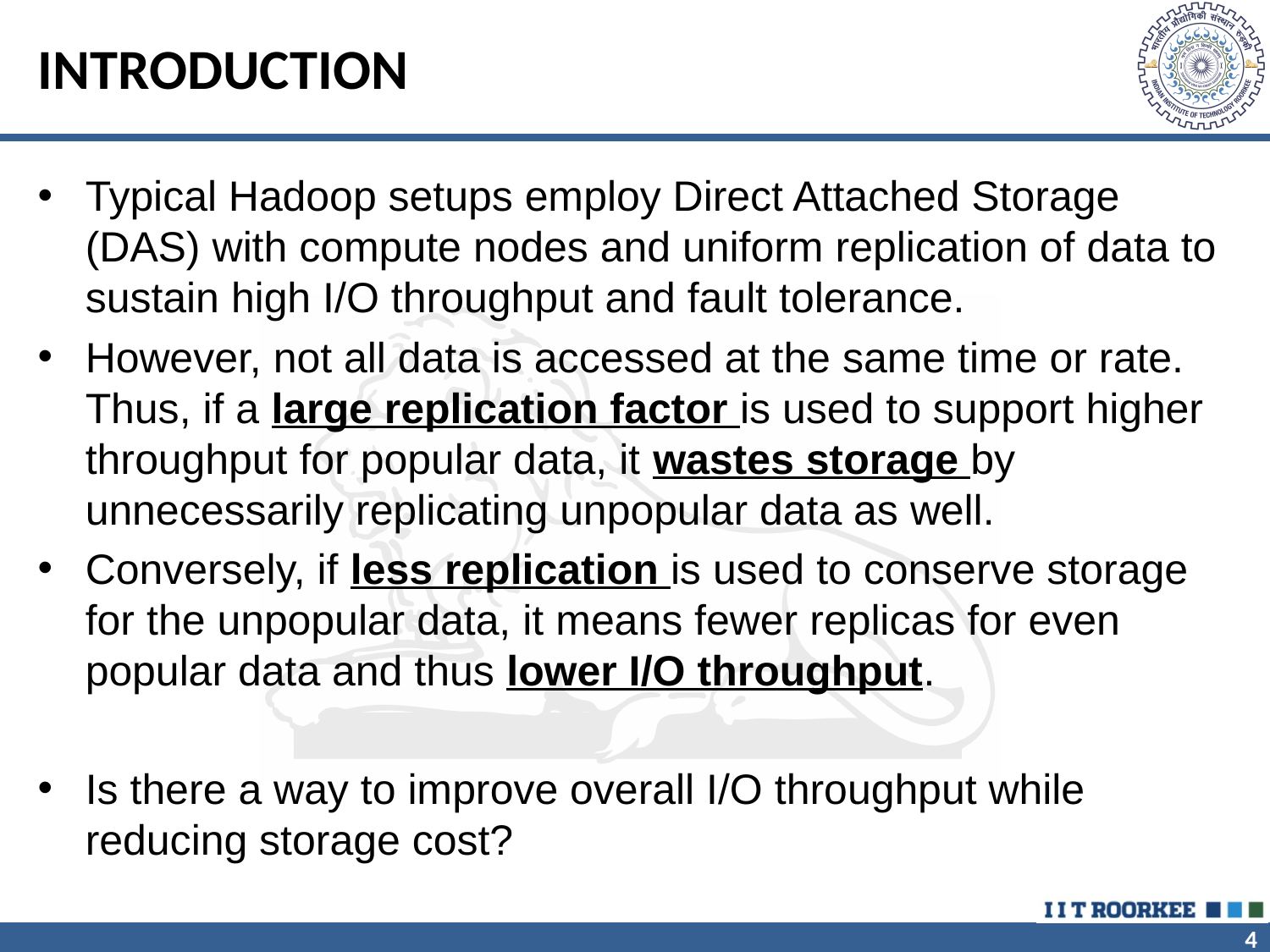

# INTRODUCTION
Typical Hadoop setups employ Direct Attached Storage (DAS) with compute nodes and uniform replication of data to sustain high I/O throughput and fault tolerance.
However, not all data is accessed at the same time or rate. Thus, if a large replication factor is used to support higher throughput for popular data, it wastes storage by unnecessarily replicating unpopular data as well.
Conversely, if less replication is used to conserve storage for the unpopular data, it means fewer replicas for even popular data and thus lower I/O throughput.

Is there a way to improve overall I/O throughput while reducing storage cost?